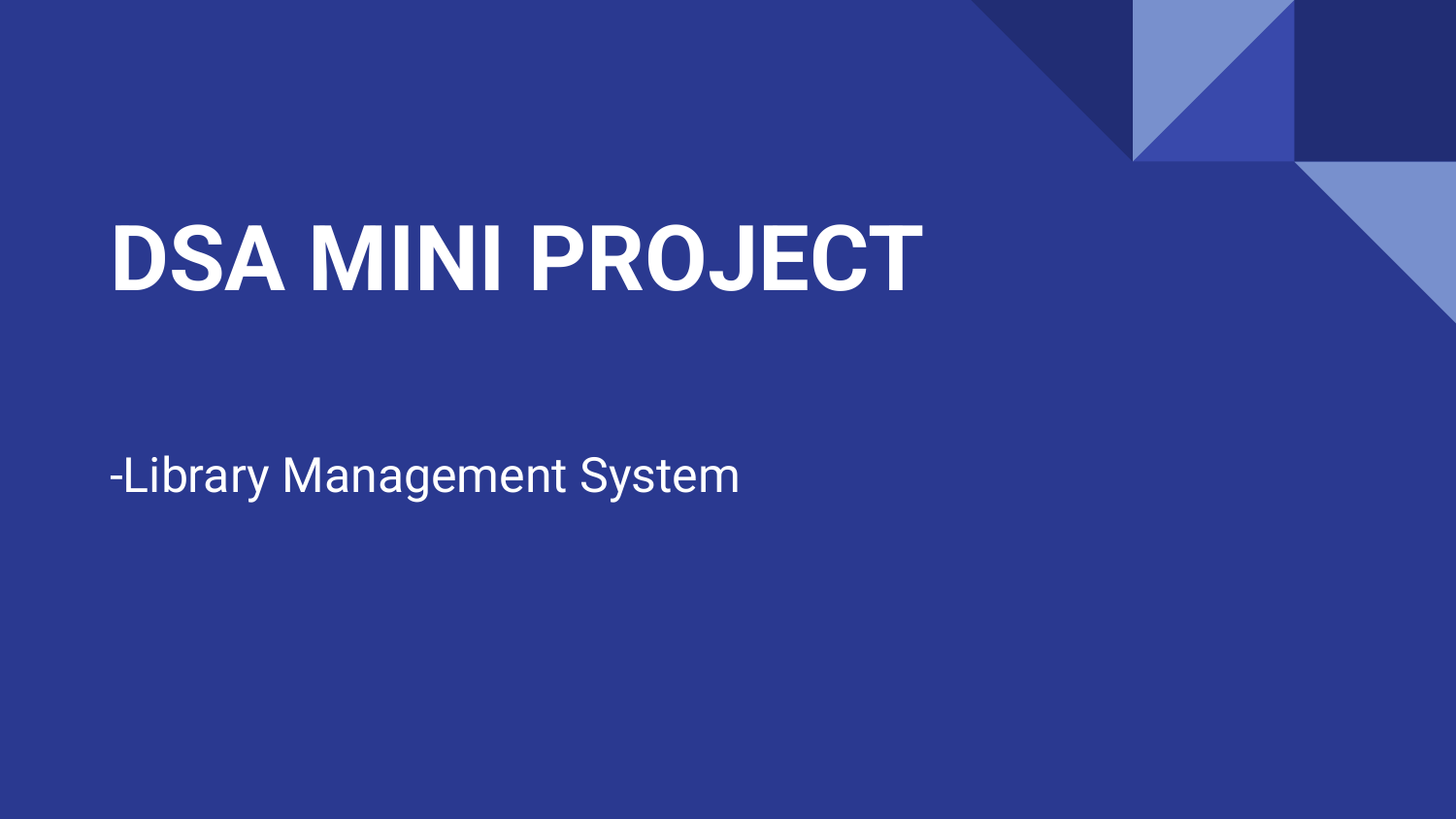

# DSA MINI PROJECT
-Library Management System